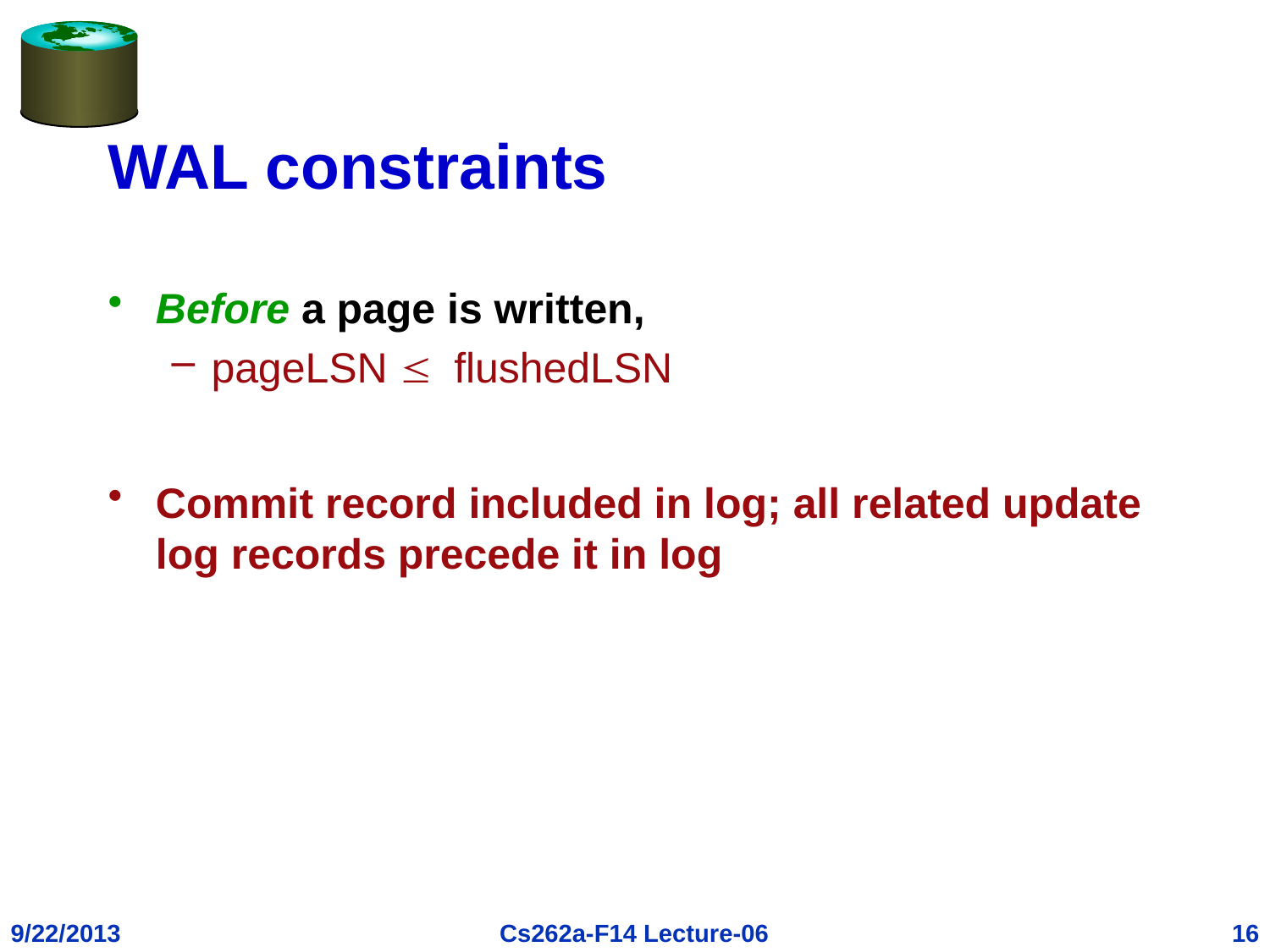

# WAL constraints
Before a page is written,
pageLSN ≤ flushedLSN

Commit record included in log; all related update log records precede it in log